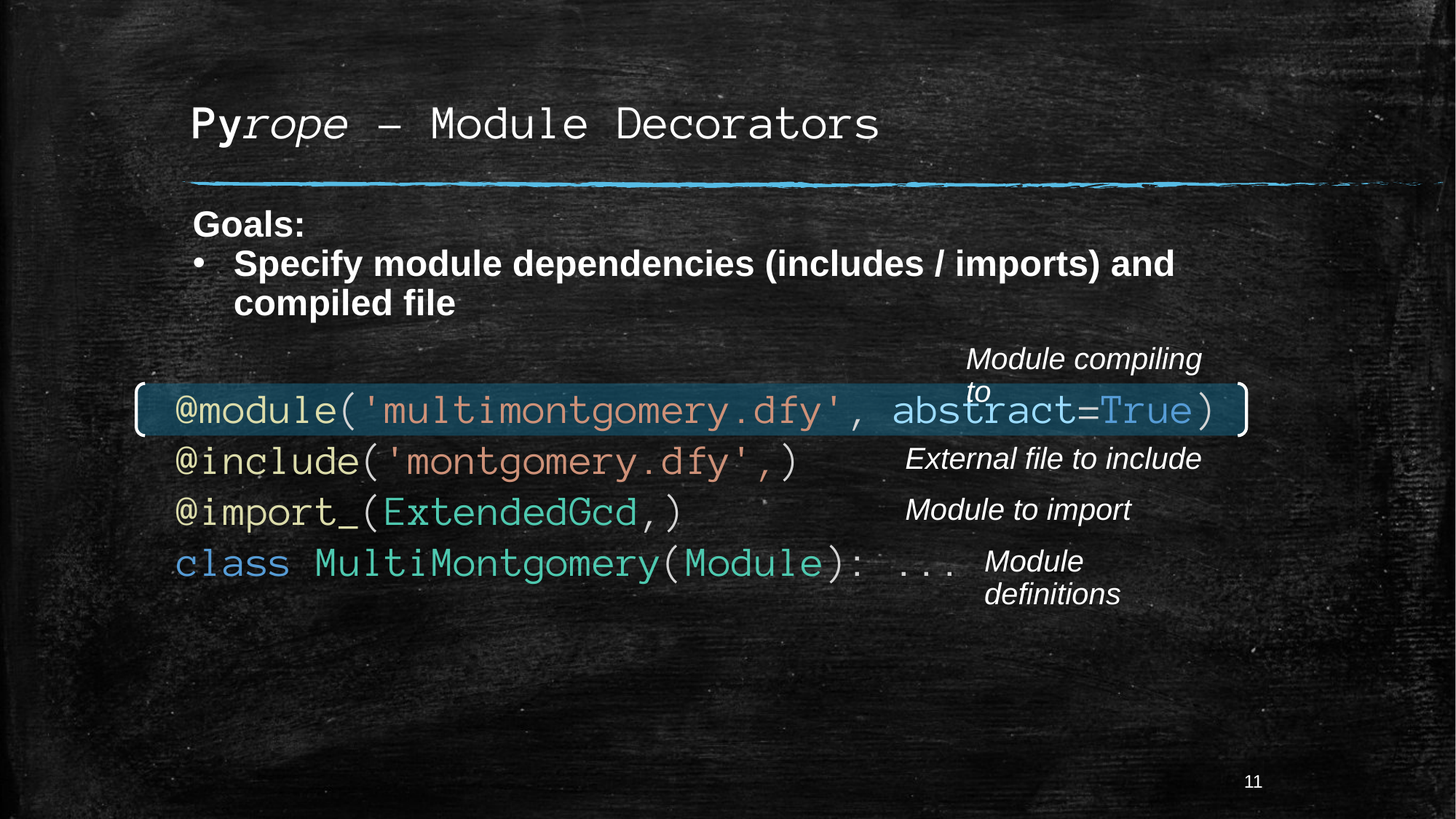

# Pyrope – Module Decorators
Goals:
Specify module dependencies (includes / imports) and compiled file
Module compiling to
@module('multimontgomery.dfy', abstract=True)
@include('montgomery.dfy',)
@import_(ExtendedGcd,)
class MultiMontgomery(Module): ...

External file to include
Module to import
Module definitions
11